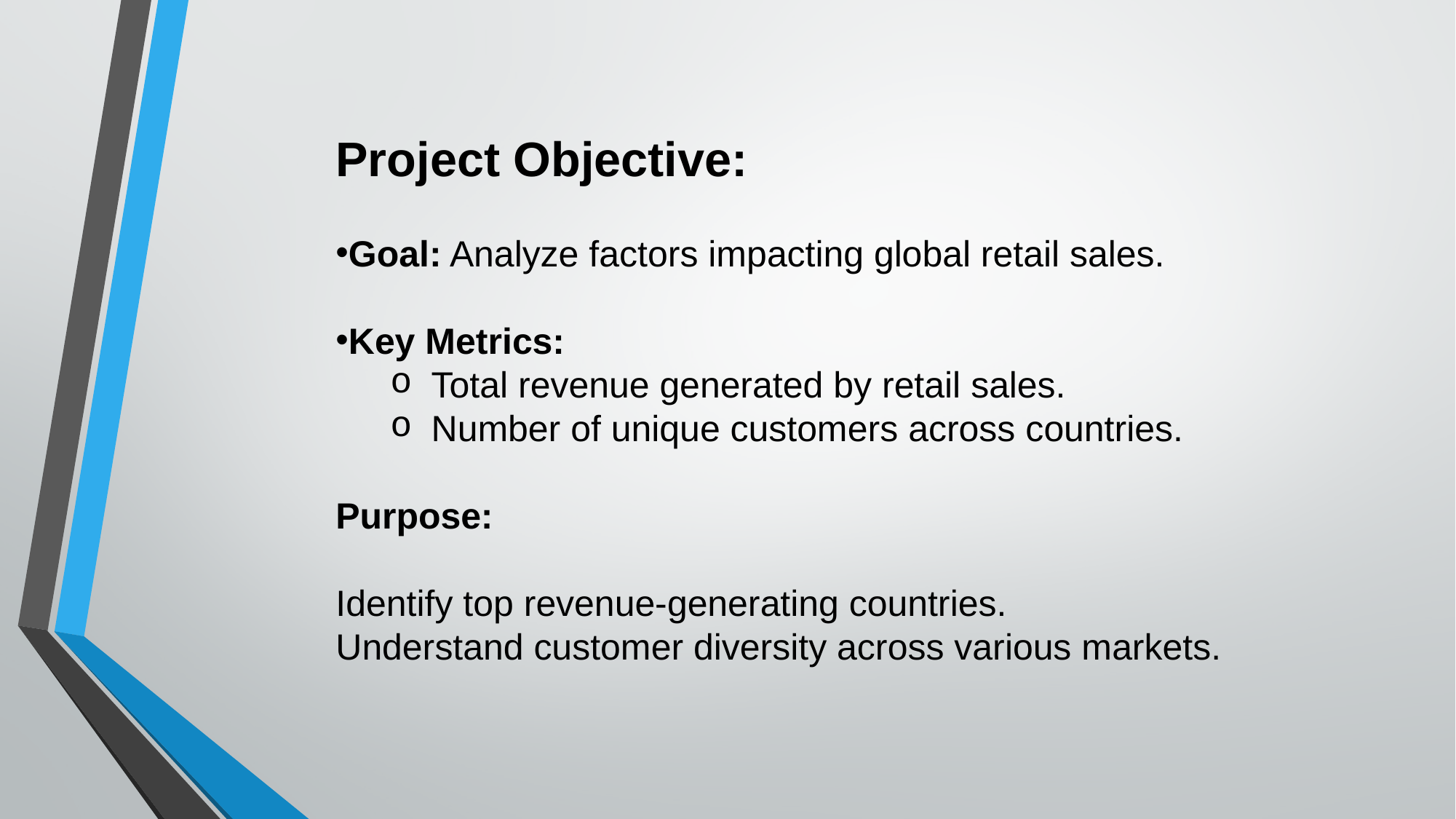

Project Objective:

Goal: Analyze factors impacting global retail sales.

Key Metrics:
Total revenue generated by retail sales.
Number of unique customers across countries.

Purpose:

Identify top revenue-generating countries.
Understand customer diversity across various markets.